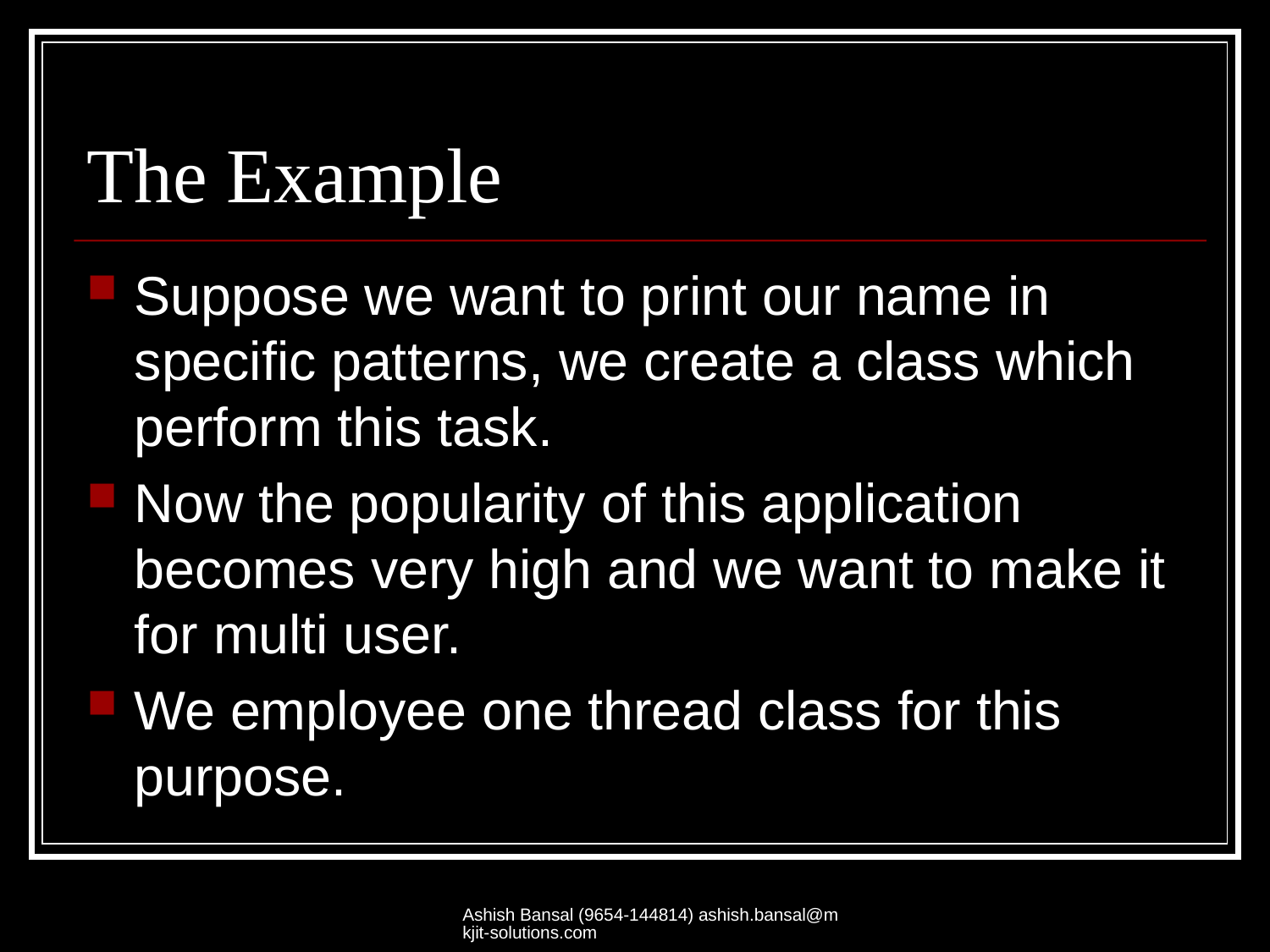

# The Example
Suppose we want to print our name in specific patterns, we create a class which perform this task.
Now the popularity of this application becomes very high and we want to make it for multi user.
We employee one thread class for this purpose.
Ashish Bansal (9654-144814) ashish.bansal@mkjit-solutions.com